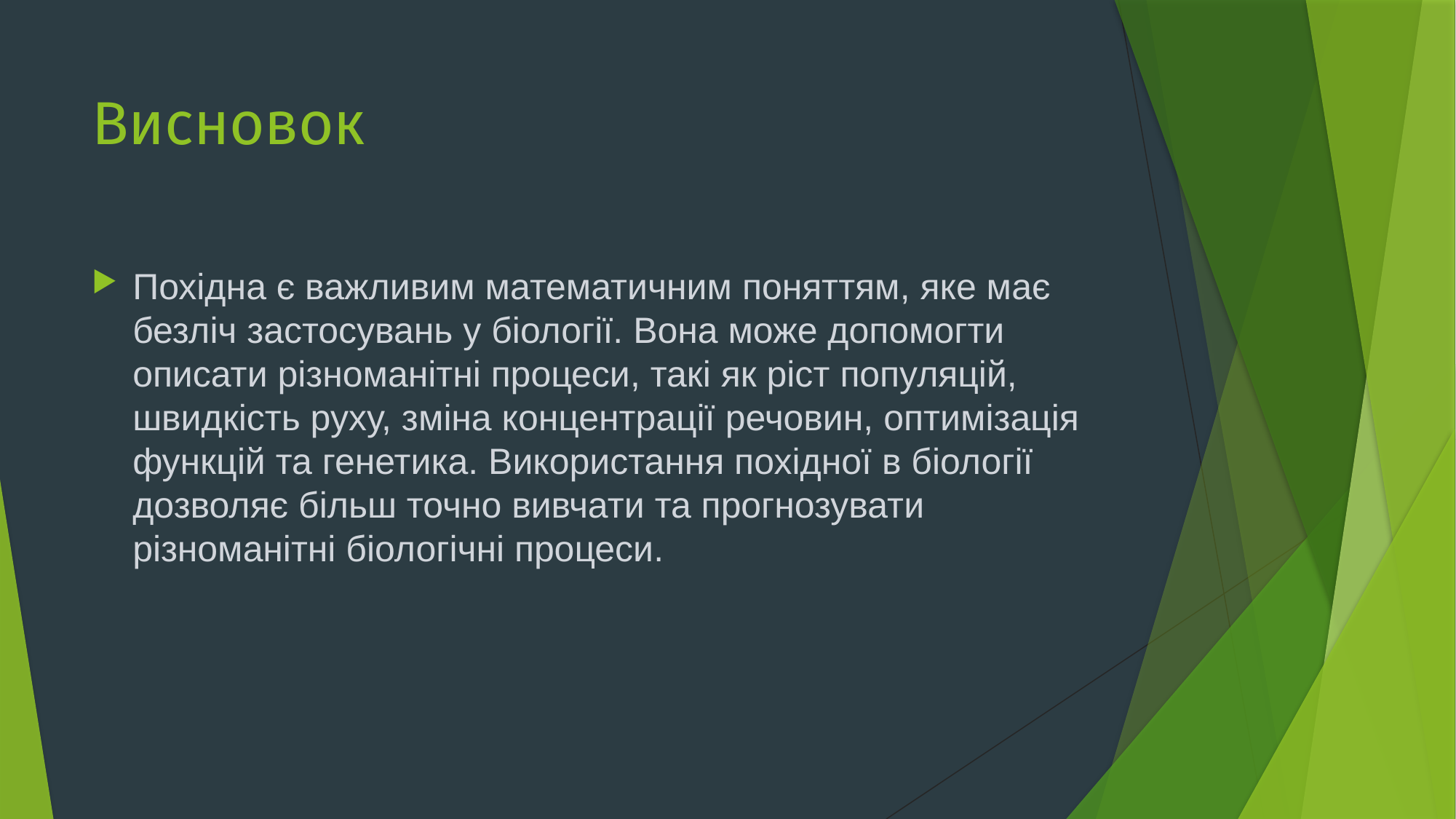

# Висновок
Похідна є важливим математичним поняттям, яке має безліч застосувань у біології. Вона може допомогти описати різноманітні процеси, такі як ріст популяцій, швидкість руху, зміна концентрації речовин, оптимізація функцій та генетика. Використання похідної в біології дозволяє більш точно вивчати та прогнозувати різноманітні біологічні процеси.